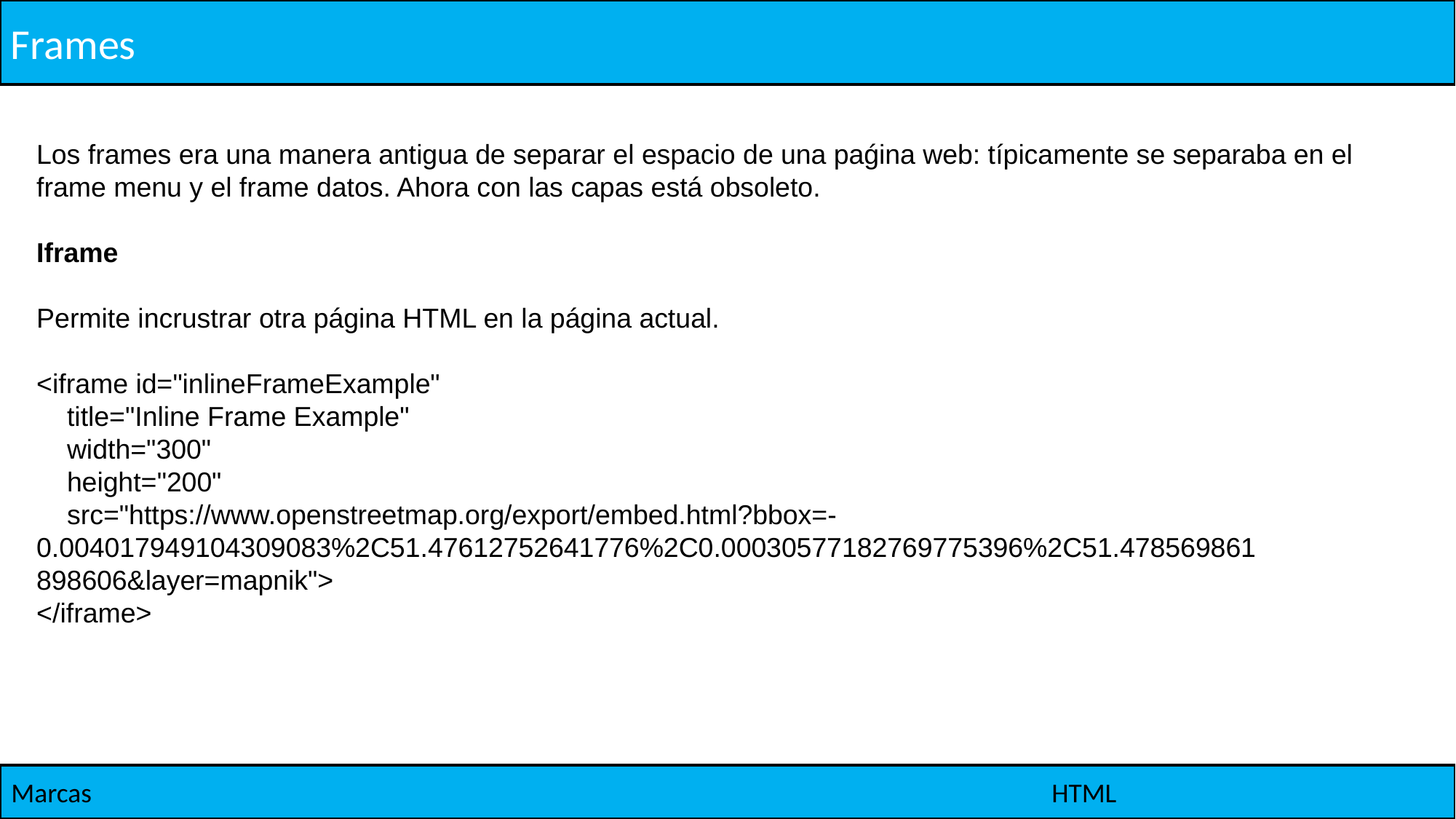

Frames

Los frames era una manera antigua de separar el espacio de una paǵina web: típicamente se separaba en el frame menu y el frame datos. Ahora con las capas está obsoleto.

Iframe

Permite incrustrar otra página HTML en la página actual.

<iframe id="inlineFrameExample"
    title="Inline Frame Example"
    width="300"
    height="200"
    src="https://www.openstreetmap.org/export/embed.html?bbox=-	0.004017949104309083%2C51.47612752641776%2C0.00030577182769775396%2C51.478569861	898606&layer=mapnik">
</iframe>

Marcas

HTML